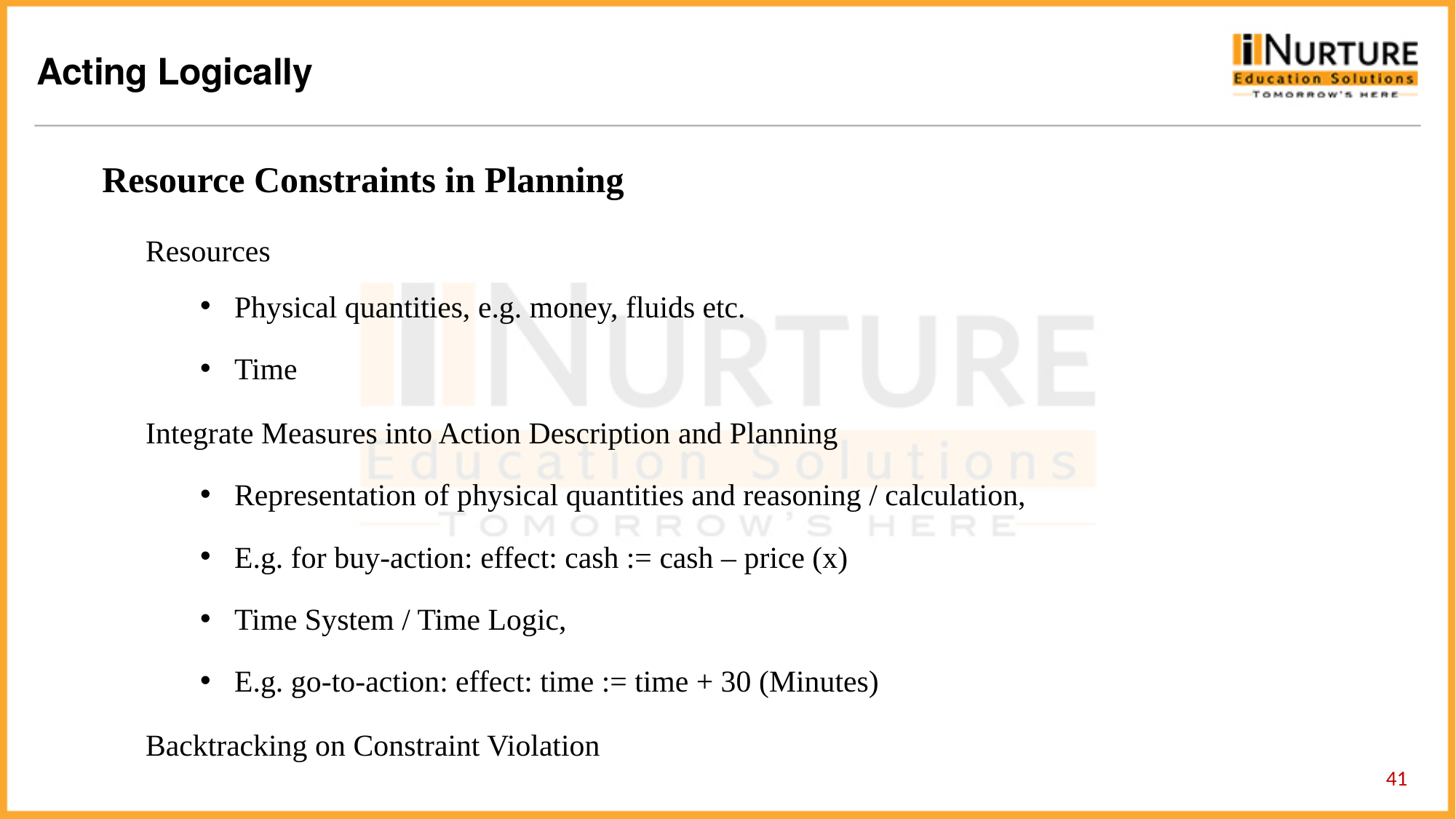

Resource Constraints in Planning
Resources
Physical quantities, e.g. money, fluids etc.
Time
Integrate Measures into Action Description and Planning
Representation of physical quantities and reasoning / calculation,
E.g. for buy-action: effect: cash := cash – price (x)
Time System / Time Logic,
E.g. go-to-action: effect: time := time + 30 (Minutes)
Backtracking on Constraint Violation